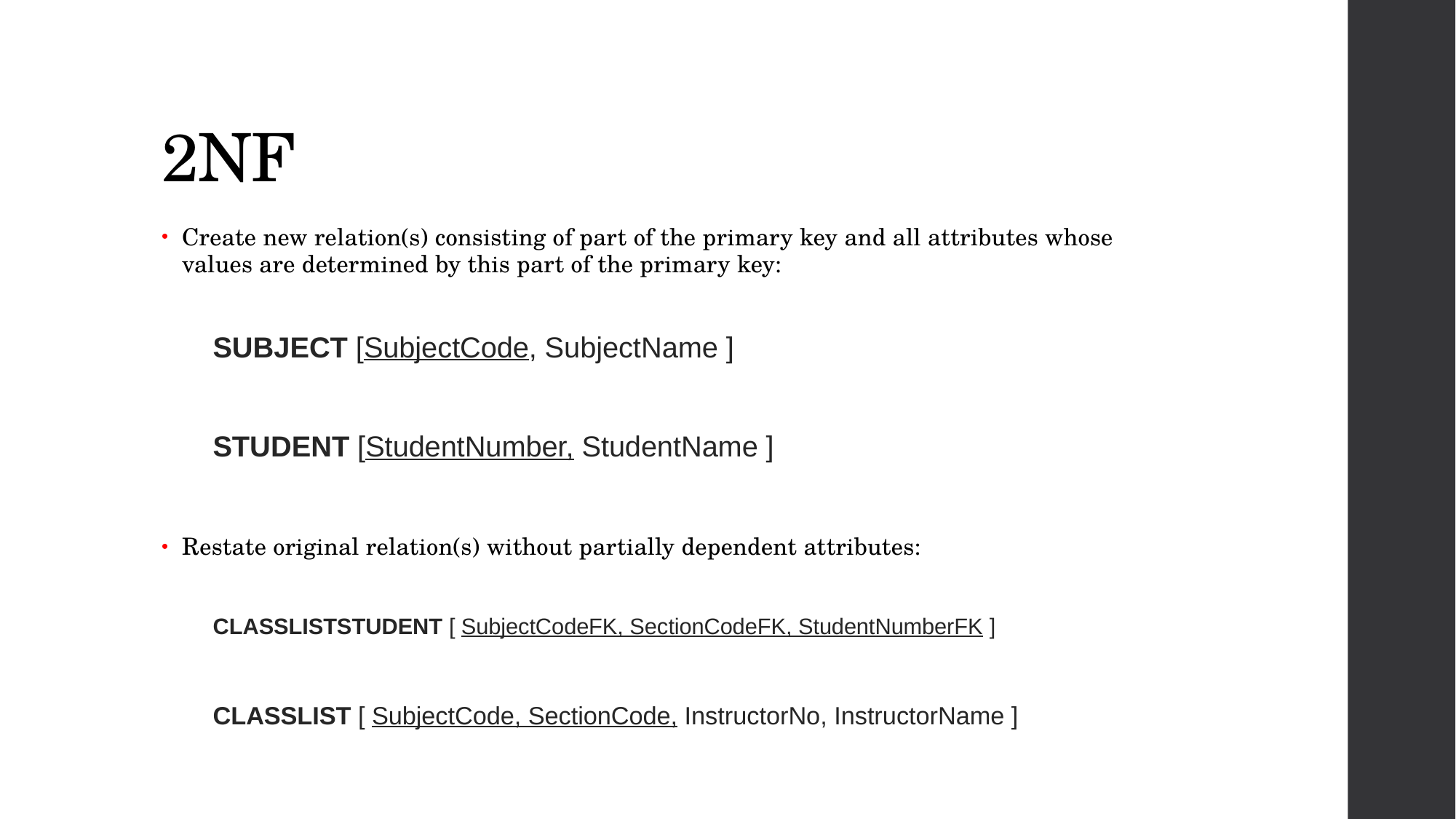

# 2NF
Create new relation(s) consisting of part of the primary key and all attributes whose values are determined by this part of the primary key:

SUBJECT [SubjectCode, SubjectName ]

STUDENT [StudentNumber, StudentName ]

Restate original relation(s) without partially dependent attributes:

CLASSLISTSTUDENT [ SubjectCodeFK, SectionCodeFK, StudentNumberFK ]

CLASSLIST [ SubjectCode, SectionCode, InstructorNo, InstructorName ]